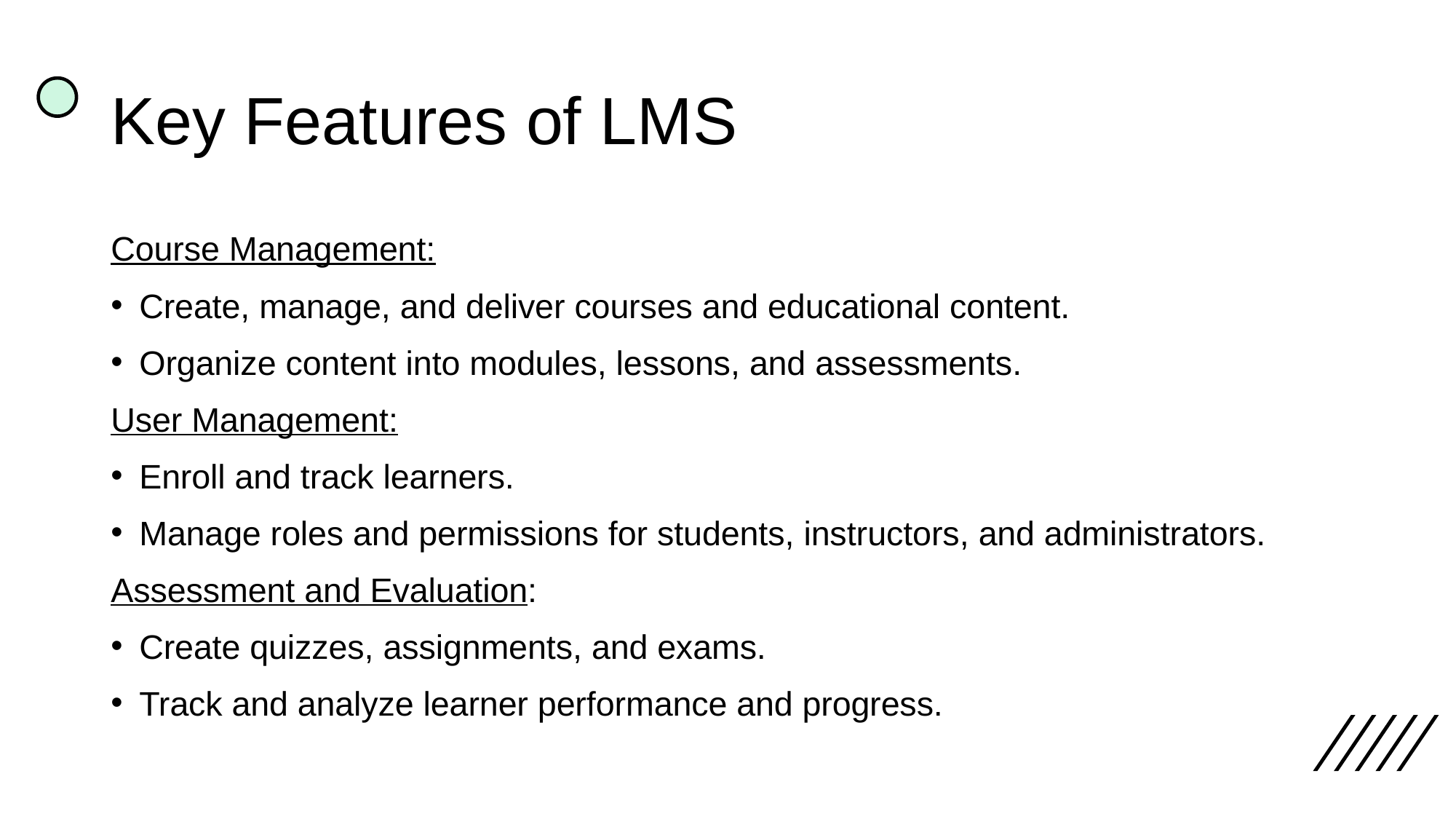

# Key Features of LMS
Course Management:
Create, manage, and deliver courses and educational content.
Organize content into modules, lessons, and assessments.
User Management:
Enroll and track learners.
Manage roles and permissions for students, instructors, and administrators.
Assessment and Evaluation:
Create quizzes, assignments, and exams.
Track and analyze learner performance and progress.